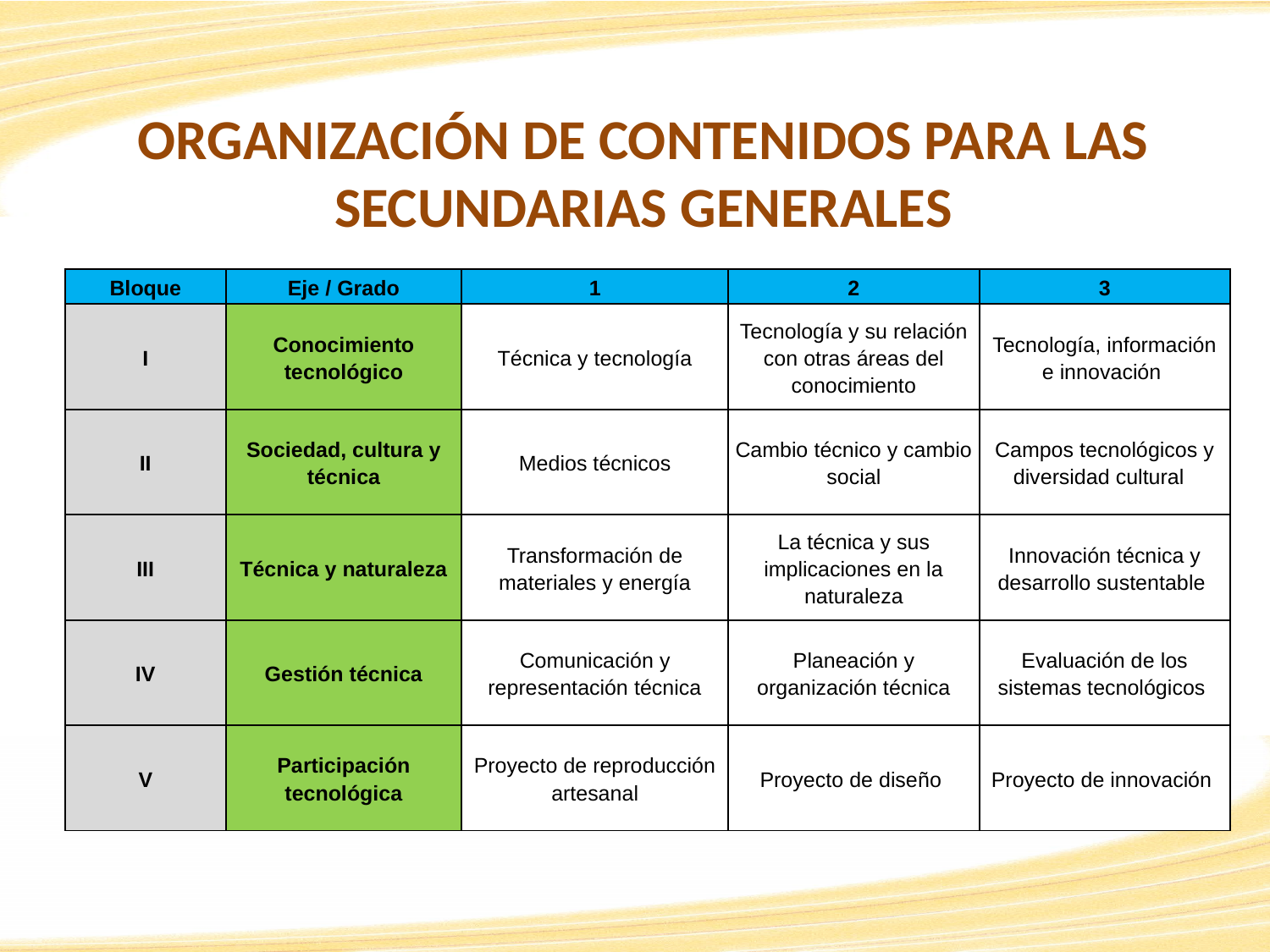

# ORGANIZACIÓN DE CONTENIDOS PARA LAS SECUNDARIAS GENERALES
| Bloque | Eje / Grado | 1 | 2 | 3 |
| --- | --- | --- | --- | --- |
| I | Conocimiento tecnológico | Técnica y tecnología | Tecnología y su relación con otras áreas del conocimiento | Tecnología, información e innovación |
| II | Sociedad, cultura y técnica | Medios técnicos | Cambio técnico y cambio social | Campos tecnológicos y diversidad cultural |
| III | Técnica y naturaleza | Transformación de materiales y energía | La técnica y sus implicaciones en la naturaleza | Innovación técnica y desarrollo sustentable |
| IV | Gestión técnica | Comunicación y representación técnica | Planeación y organización técnica | Evaluación de los sistemas tecnológicos |
| V | Participación tecnológica | Proyecto de reproducción artesanal | Proyecto de diseño | Proyecto de innovación |